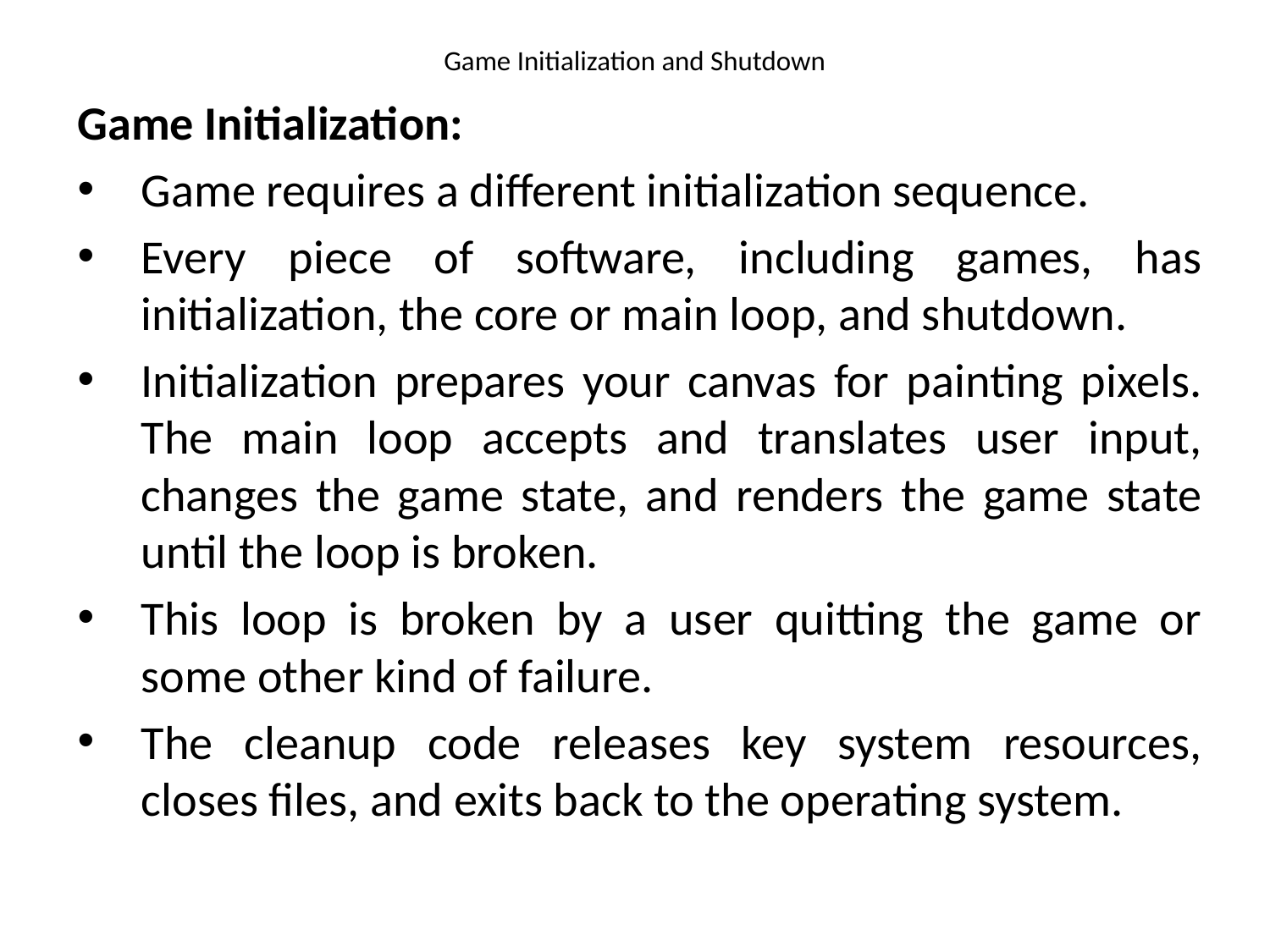

# Game Initialization and Shutdown
Game Initialization:
Game requires a different initialization sequence.
Every piece of software, including games, has initialization, the core or main loop, and shutdown.
Initialization prepares your canvas for painting pixels. The main loop accepts and translates user input, changes the game state, and renders the game state until the loop is broken.
This loop is broken by a user quitting the game or some other kind of failure.
The cleanup code releases key system resources, closes files, and exits back to the operating system.